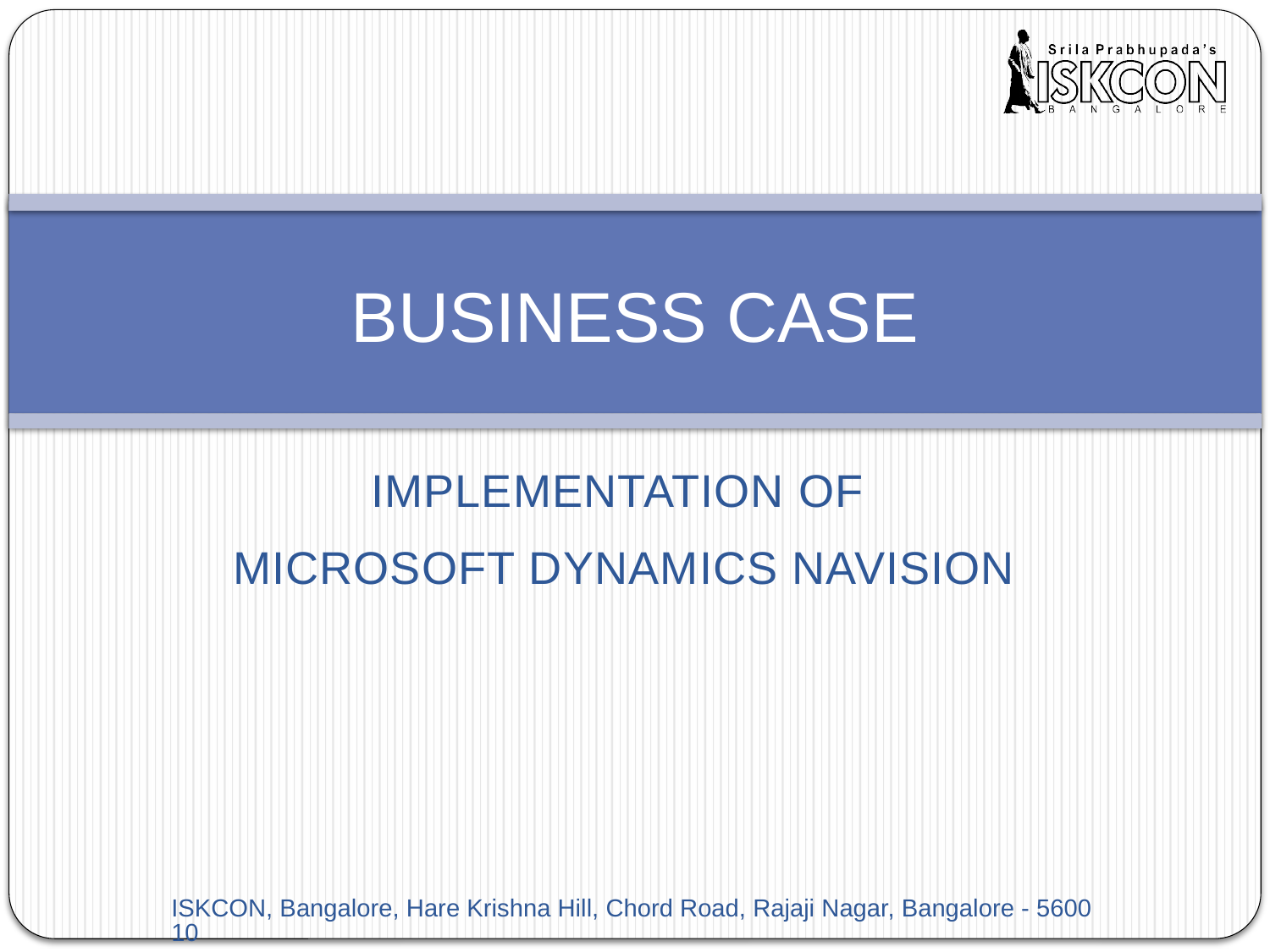

# BUSINESS CASE
IMPLEMENTATION OF
MICROSOFT DYNAMICS NAVISION
ISKCON, Bangalore, Hare Krishna Hill, Chord Road, Rajaji Nagar, Bangalore - 560010